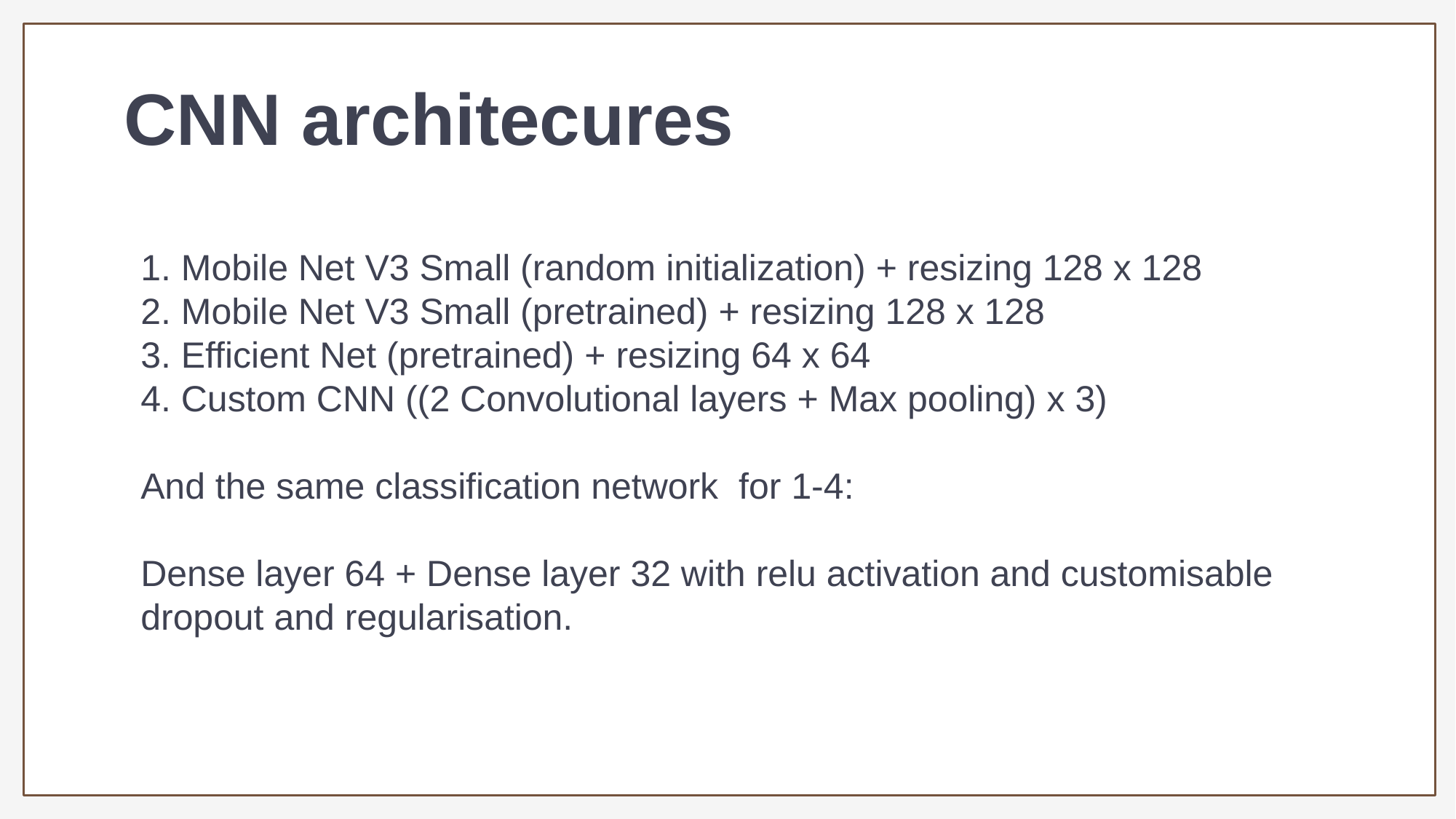

CNN architecures
1. Mobile Net V3 Small (random initialization) + resizing 128 x 128
2. Mobile Net V3 Small (pretrained) + resizing 128 x 128
3. Efficient Net (pretrained) + resizing 64 x 64
4. Custom CNN ((2 Convolutional layers + Max pooling) x 3)

And the same classification network  for 1-4:

Dense layer 64 + Dense layer 32 with relu activation and customisable dropout and regularisation.